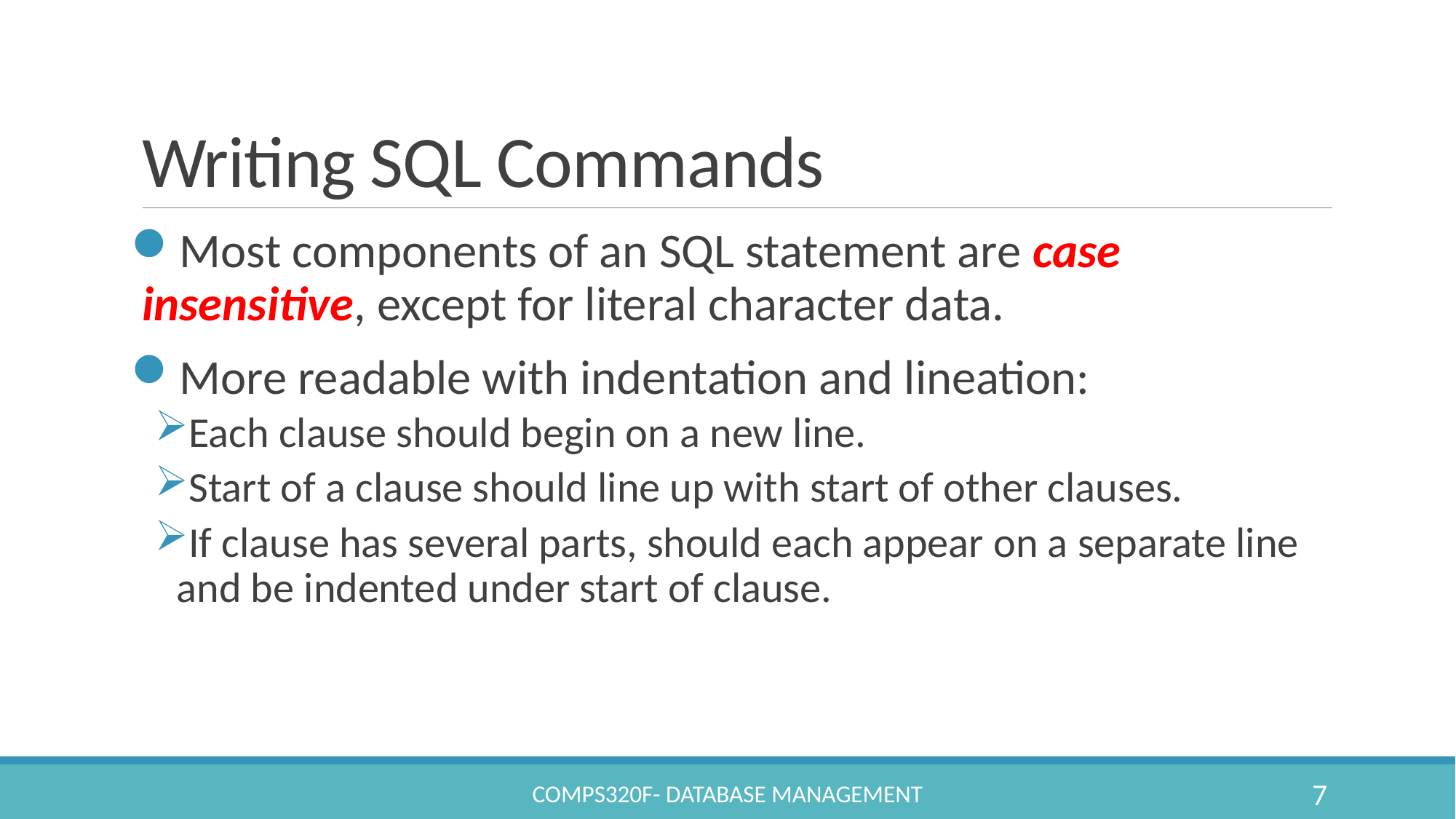

# Writing SQL Commands
Most components of an SQL statement are case insensitive, except for literal character data.
More readable with indentation and lineation:
Each clause should begin on a new line.
Start of a clause should line up with start of other clauses.
If clause has several parts, should each appear on a separate line and be indented under start of clause.
COMPS320F- Database Management
7